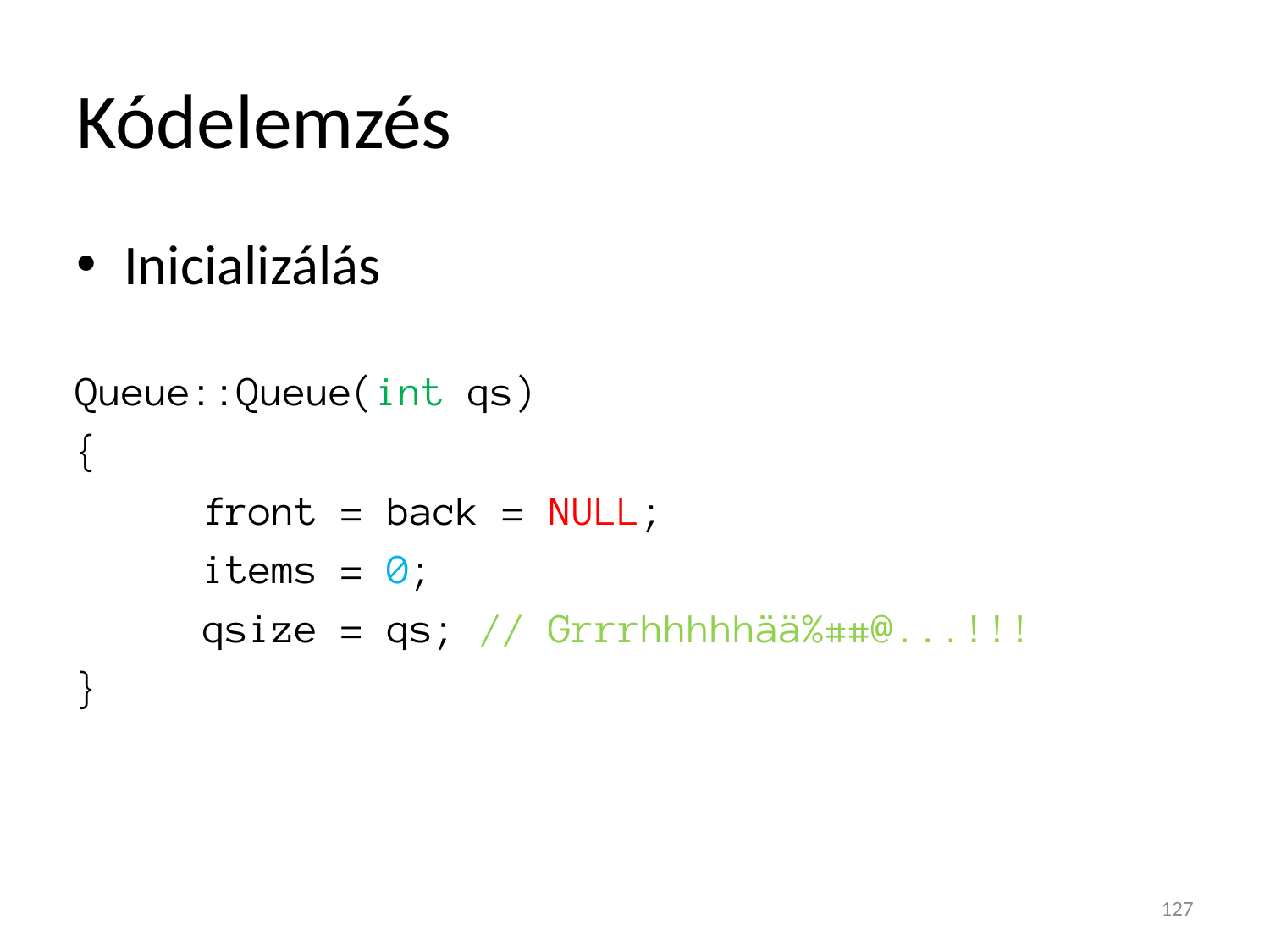

# Kódelemzés
Inicializálás

Queue::Queue(int qs)
{
	front = back = NULL;
	items = 0;
	qsize = qs; // Grrrhhhhhää%##@...!!!
}
127